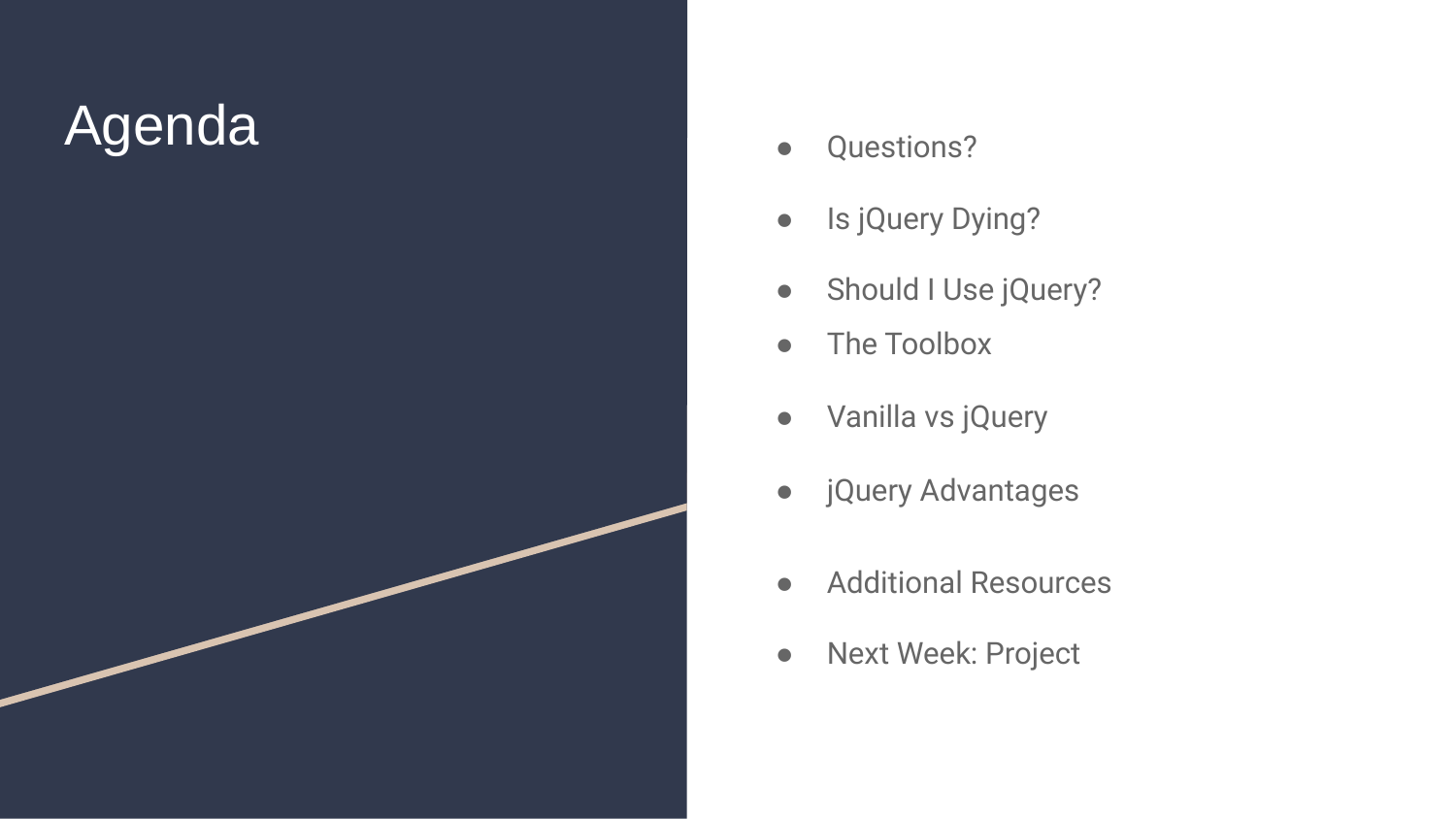

# Agenda
Questions?
Is jQuery Dying?
Should I Use jQuery?
The Toolbox
Vanilla vs jQuery
jQuery Advantages
Additional Resources
Next Week: Project